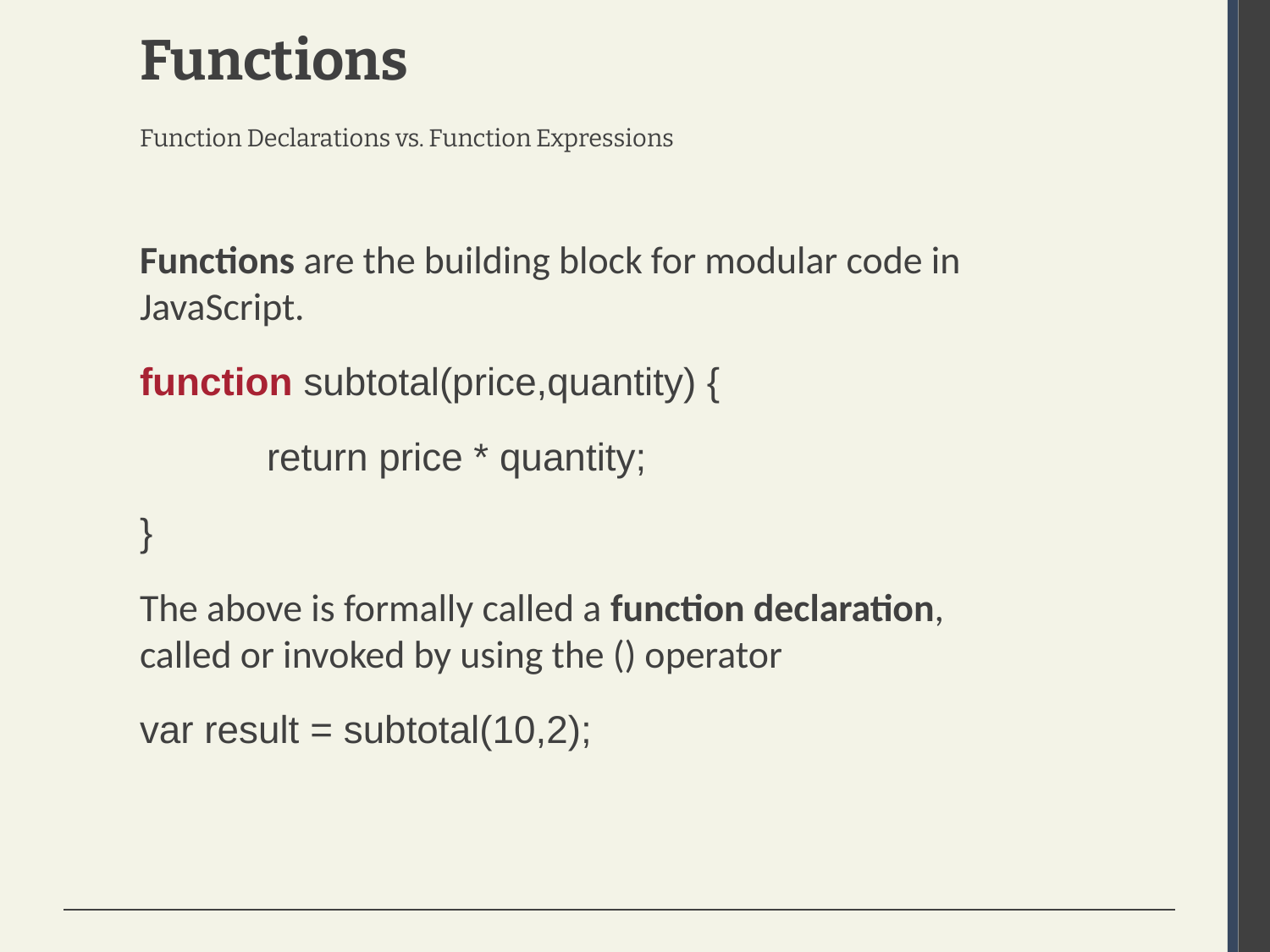

# Functions
Function Declarations vs. Function Expressions
Functions are the building block for modular code in JavaScript.
function subtotal(price,quantity) {
	return price * quantity;
}
The above is formally called a function declaration, called or invoked by using the () operator
var result = subtotal(10,2);